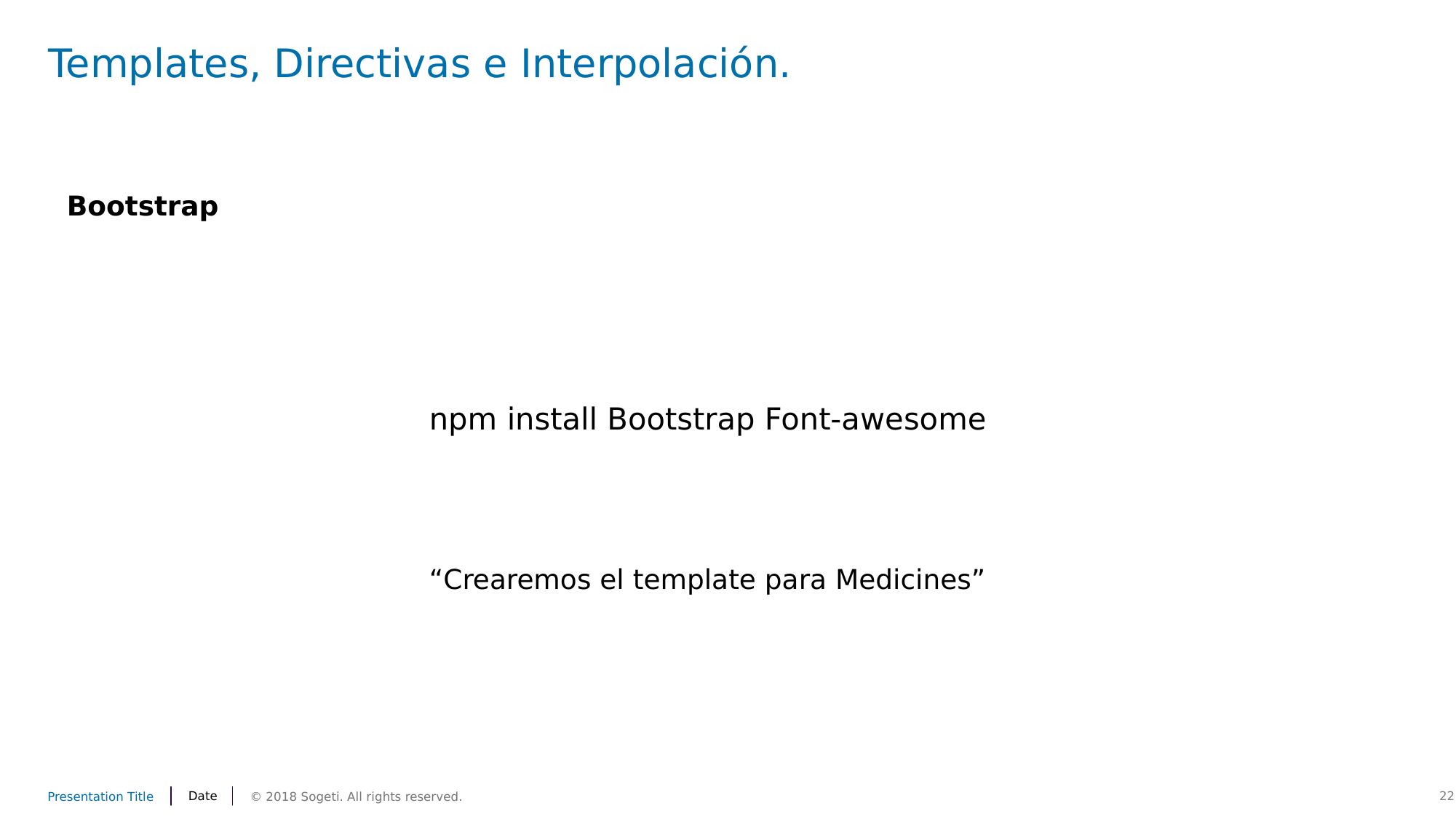

# Templates, Directivas e Interpolación.
Bootstrap
npm install Bootstrap Font-awesome
“Crearemos el template para Medicines”